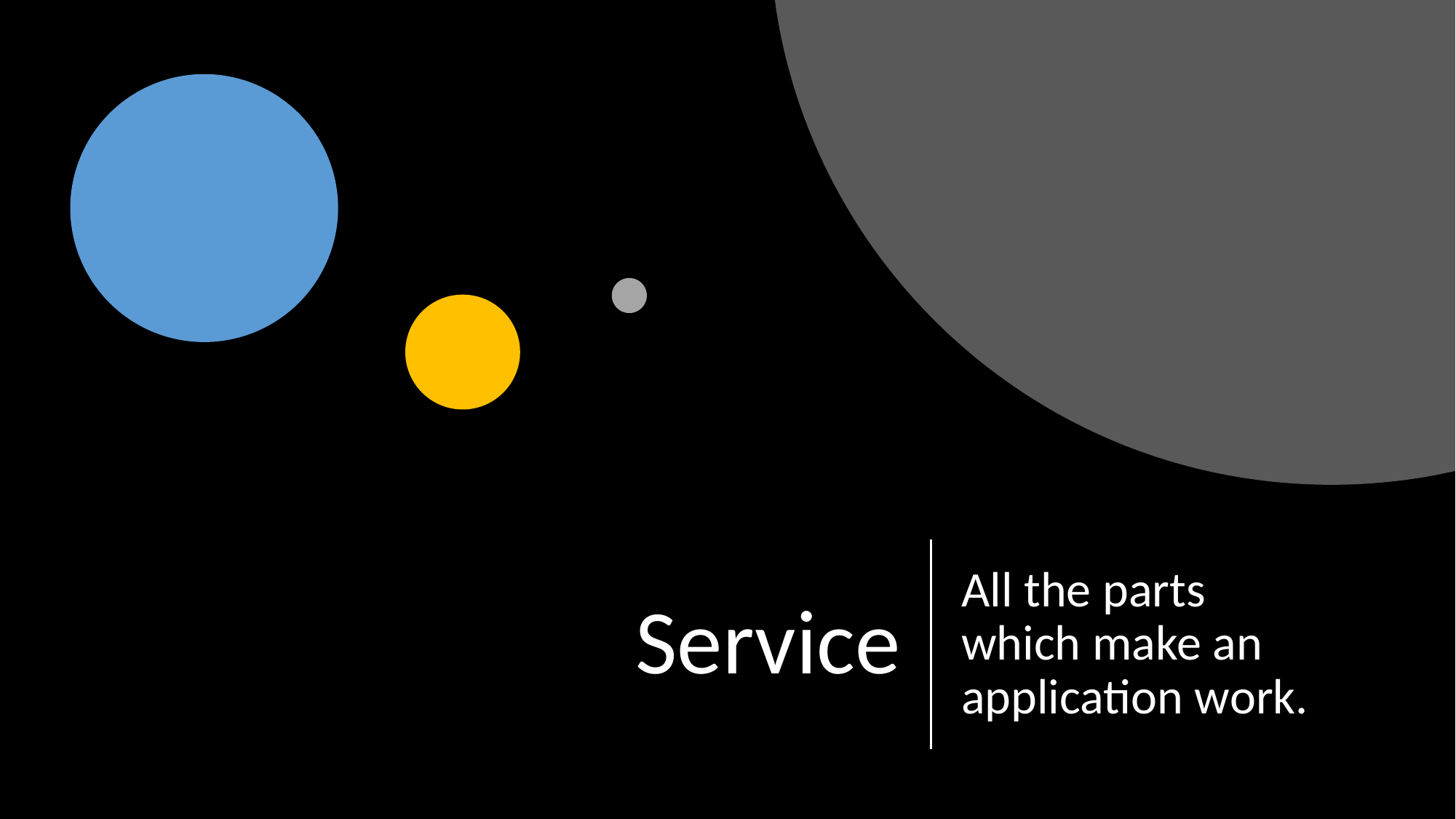

# Service
All the parts which make an application work.